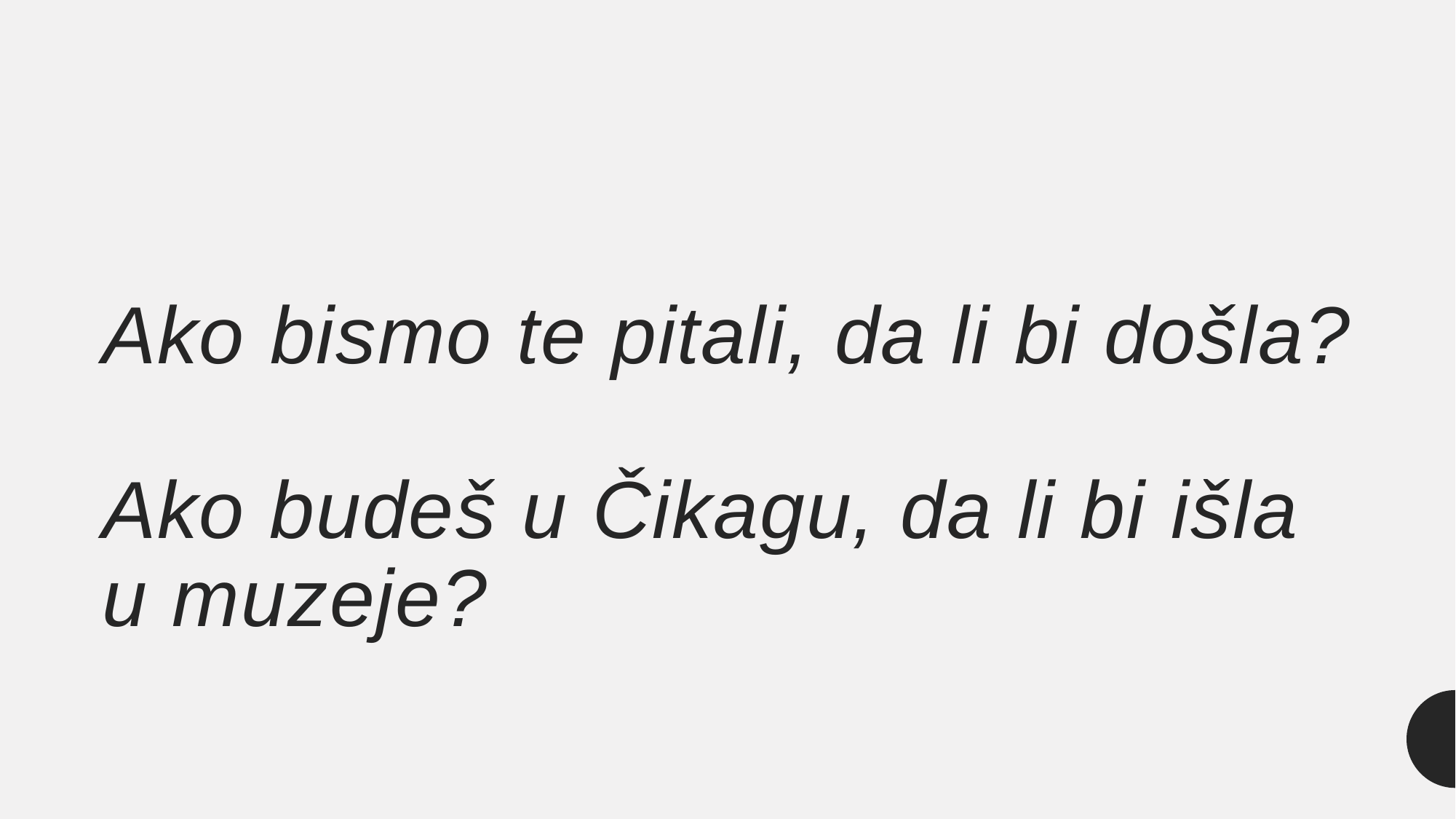

# Ako bismo te pitali, da li bi došla? Ako budeš u Čikagu, da li bi išla u muzeje?